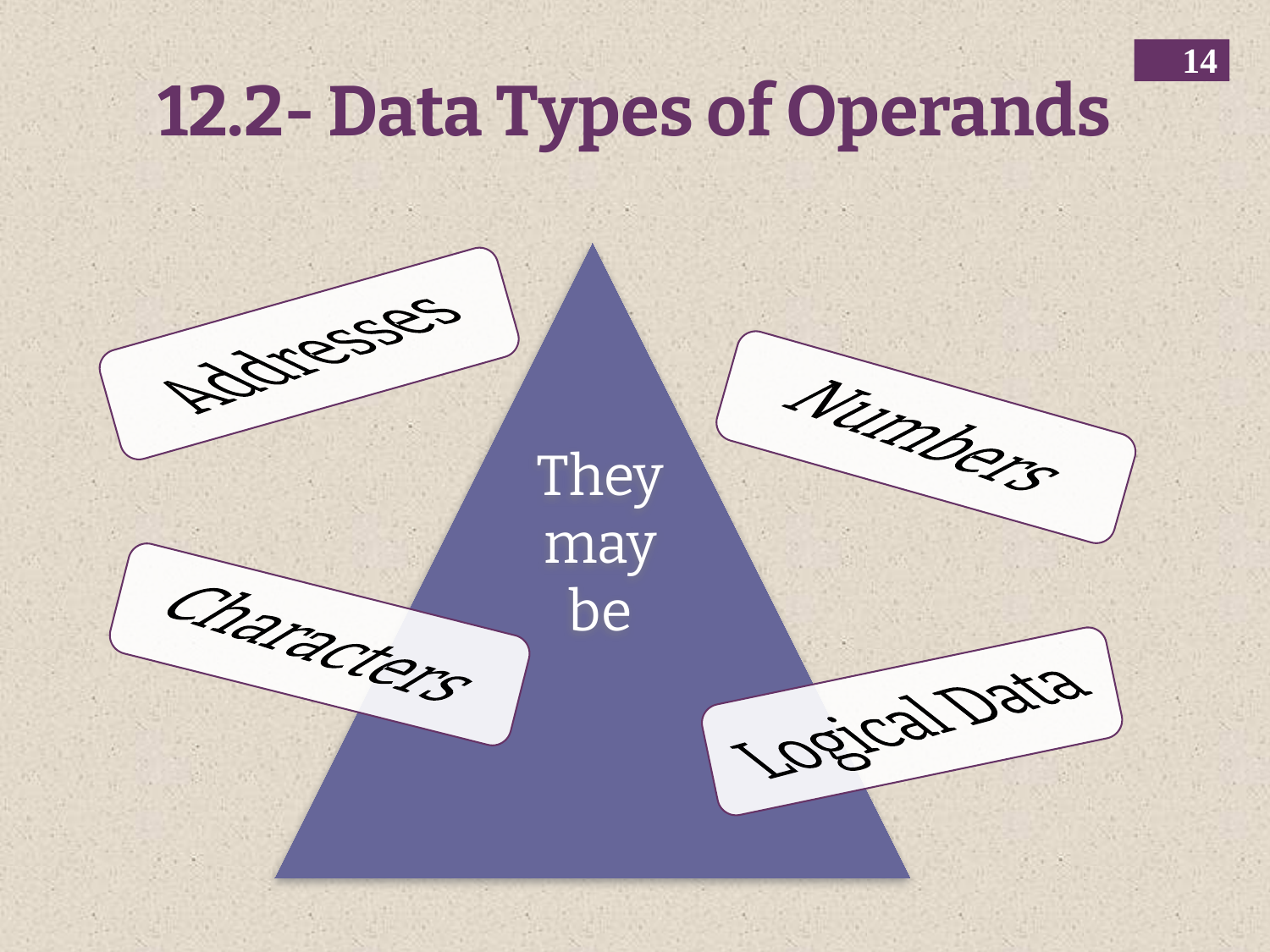

14
12.2- Data Types of Operands
Addresses
Numbers
Characters
Logical Data
They may be